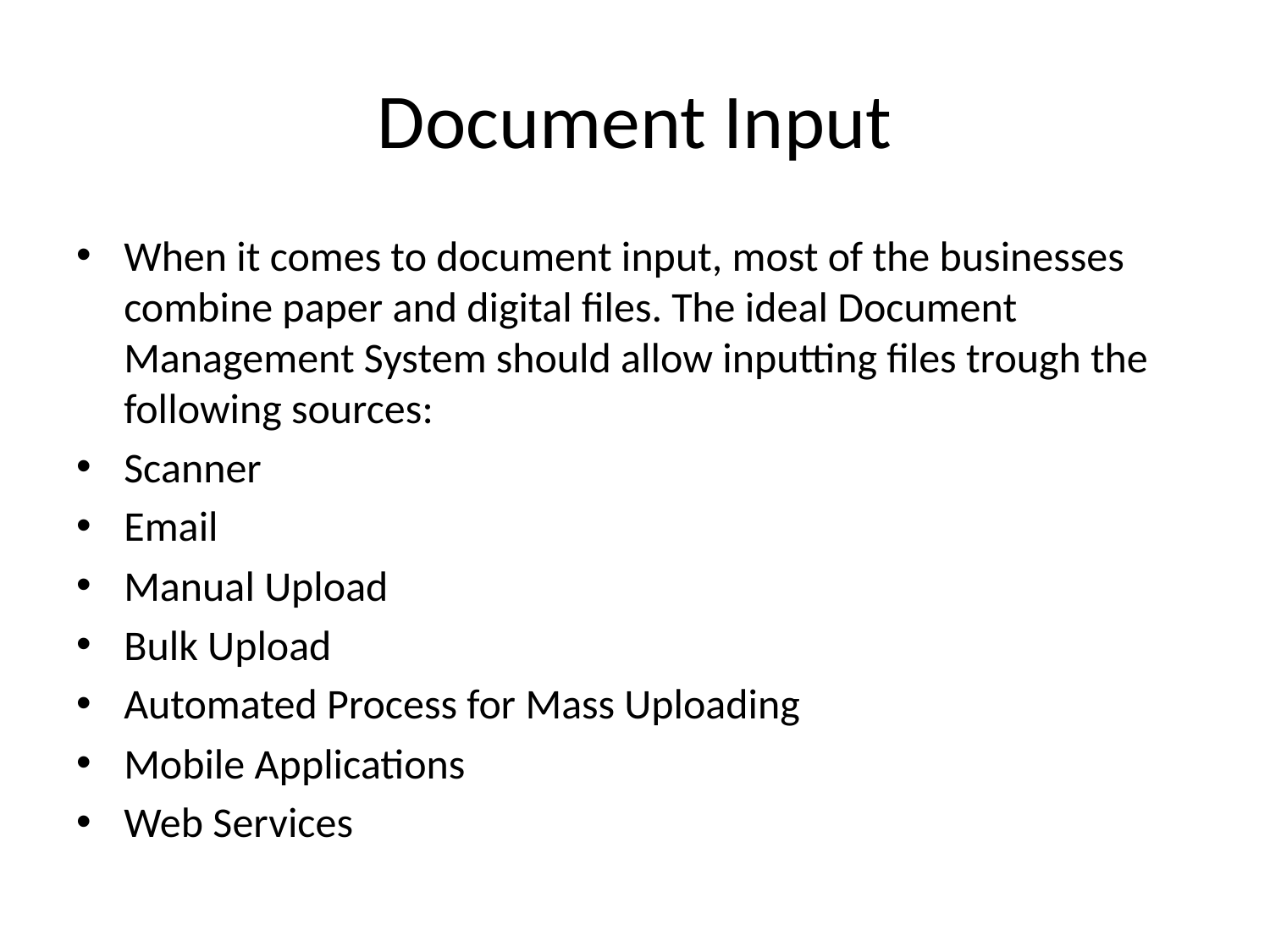

# Document Input
When it comes to document input, most of the businesses combine paper and digital files. The ideal Document Management System should allow inputting files trough the following sources:
Scanner
Email
Manual Upload
Bulk Upload
Automated Process for Mass Uploading
Mobile Applications
Web Services